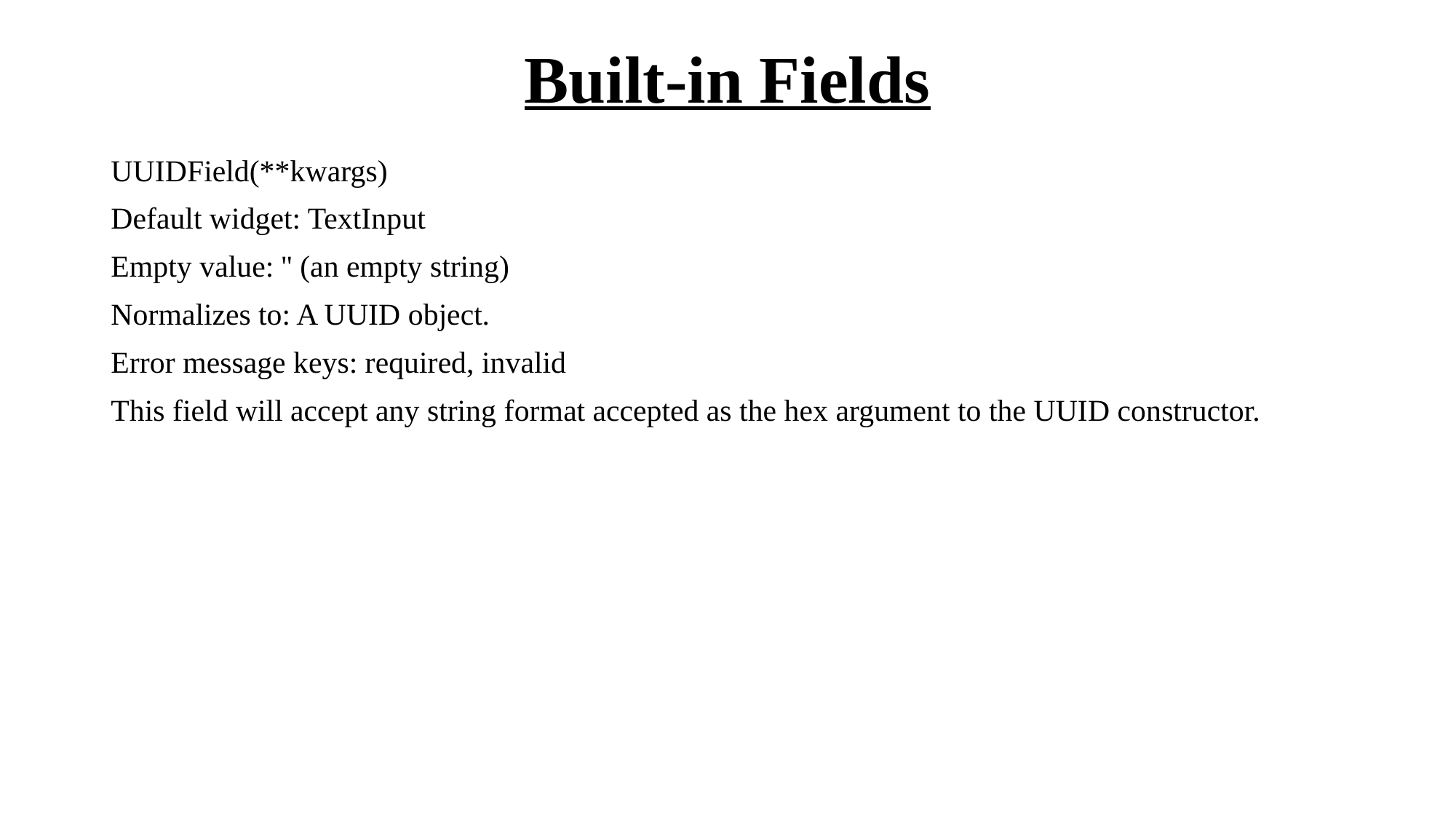

# Built-in Fields
UUIDField(**kwargs)
Default widget: TextInput
Empty value: '' (an empty string)
Normalizes to: A UUID object.
Error message keys: required, invalid
This field will accept any string format accepted as the hex argument to the UUID constructor.